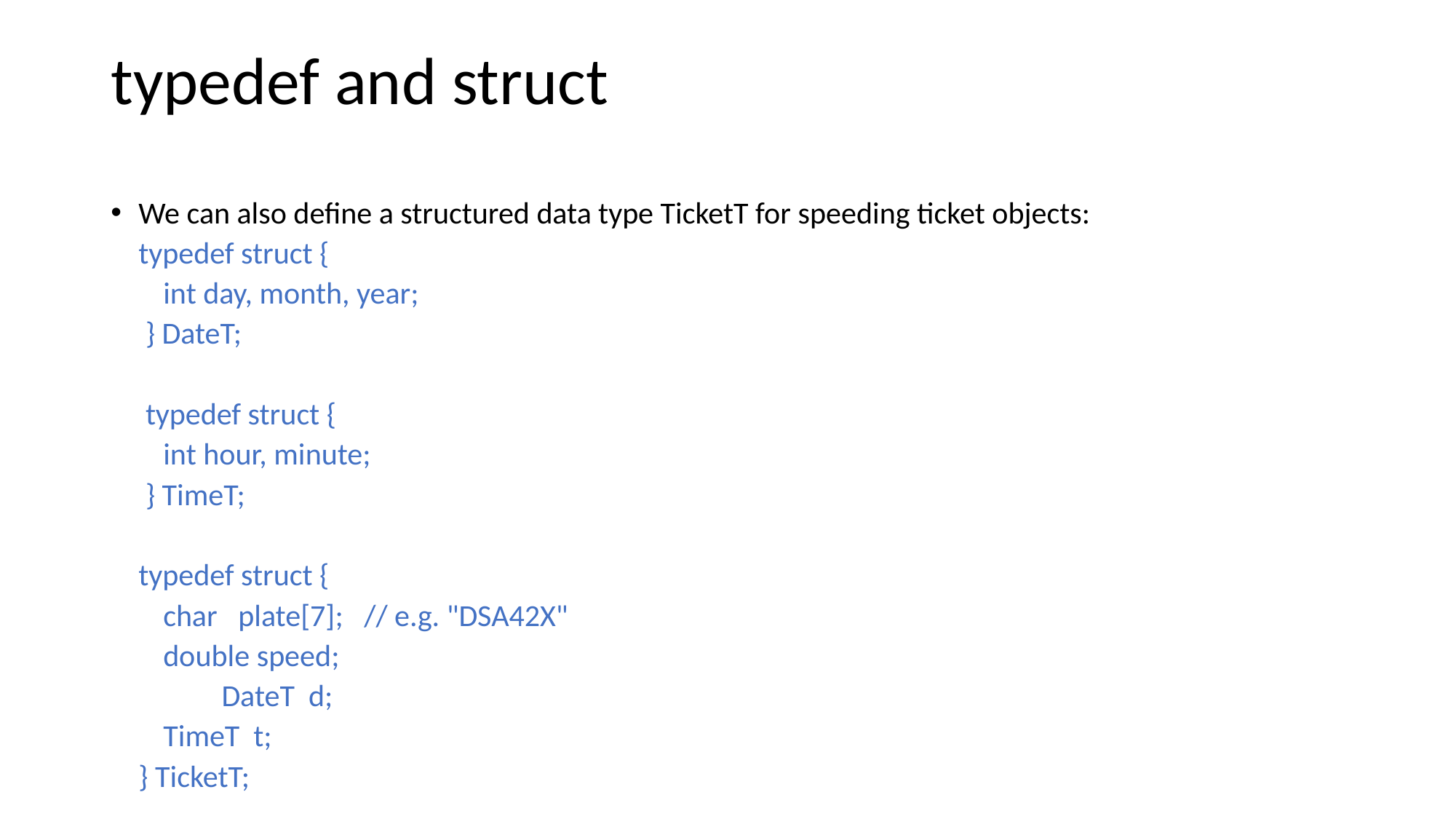

# typedef and struct

We can also define a structured data type TicketT for speeding ticket objects:
    typedef struct {
 	int day, month, year;
     } DateT;

     typedef struct {
 	int hour, minute;
     } TimeT;

    typedef struct {
	char   plate[7];   // e.g. "DSA42X"
	double speed;
                DateT  d;
	TimeT  t;
    } TicketT;